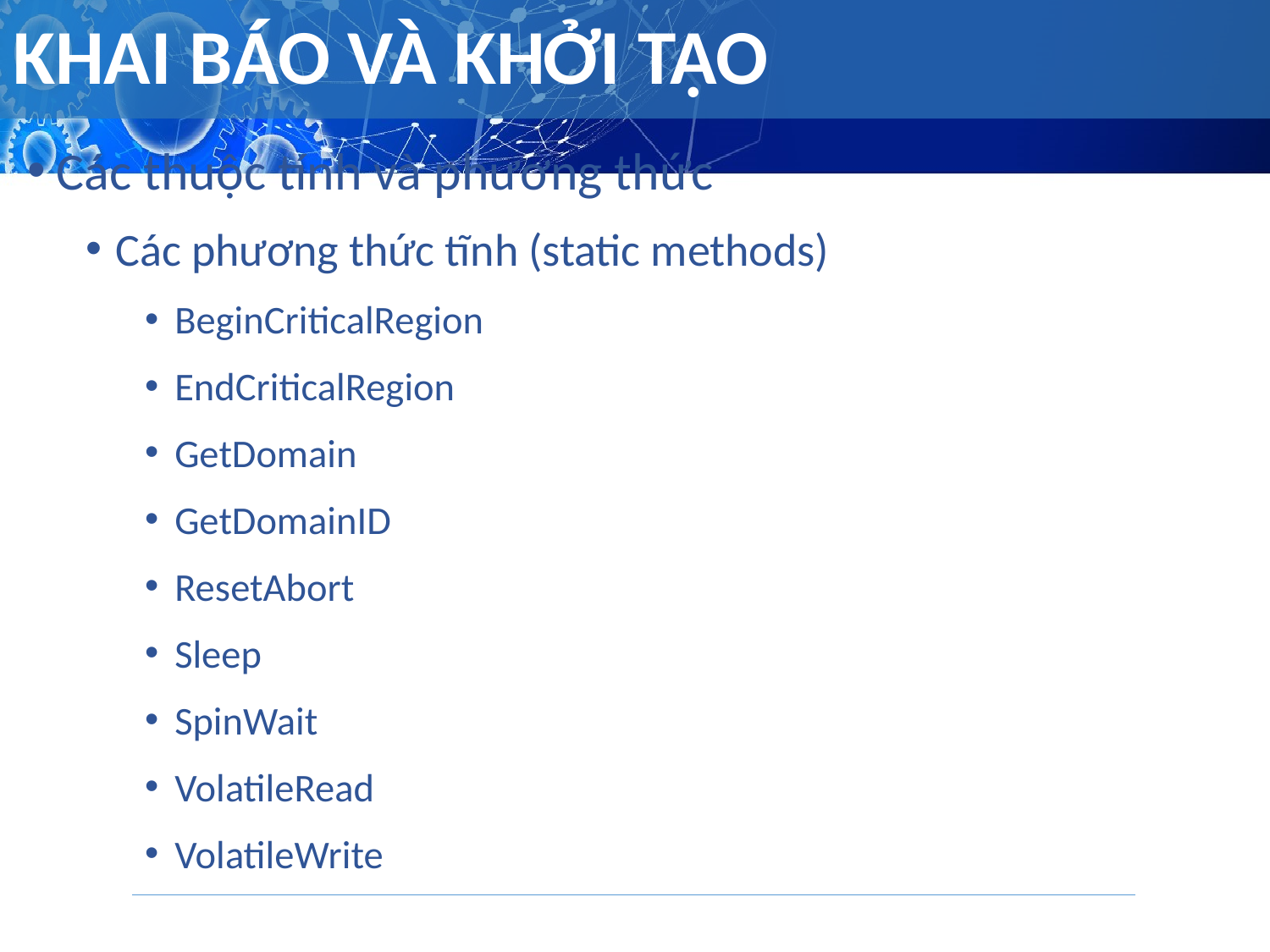

# KHAI BÁO VÀ KHỞI TẠO
Các thuộc tính và phương thức
Các phương thức tĩnh (static methods)
BeginCriticalRegion
EndCriticalRegion
GetDomain
GetDomainID
ResetAbort
Sleep
SpinWait
VolatileRead
VolatileWrite